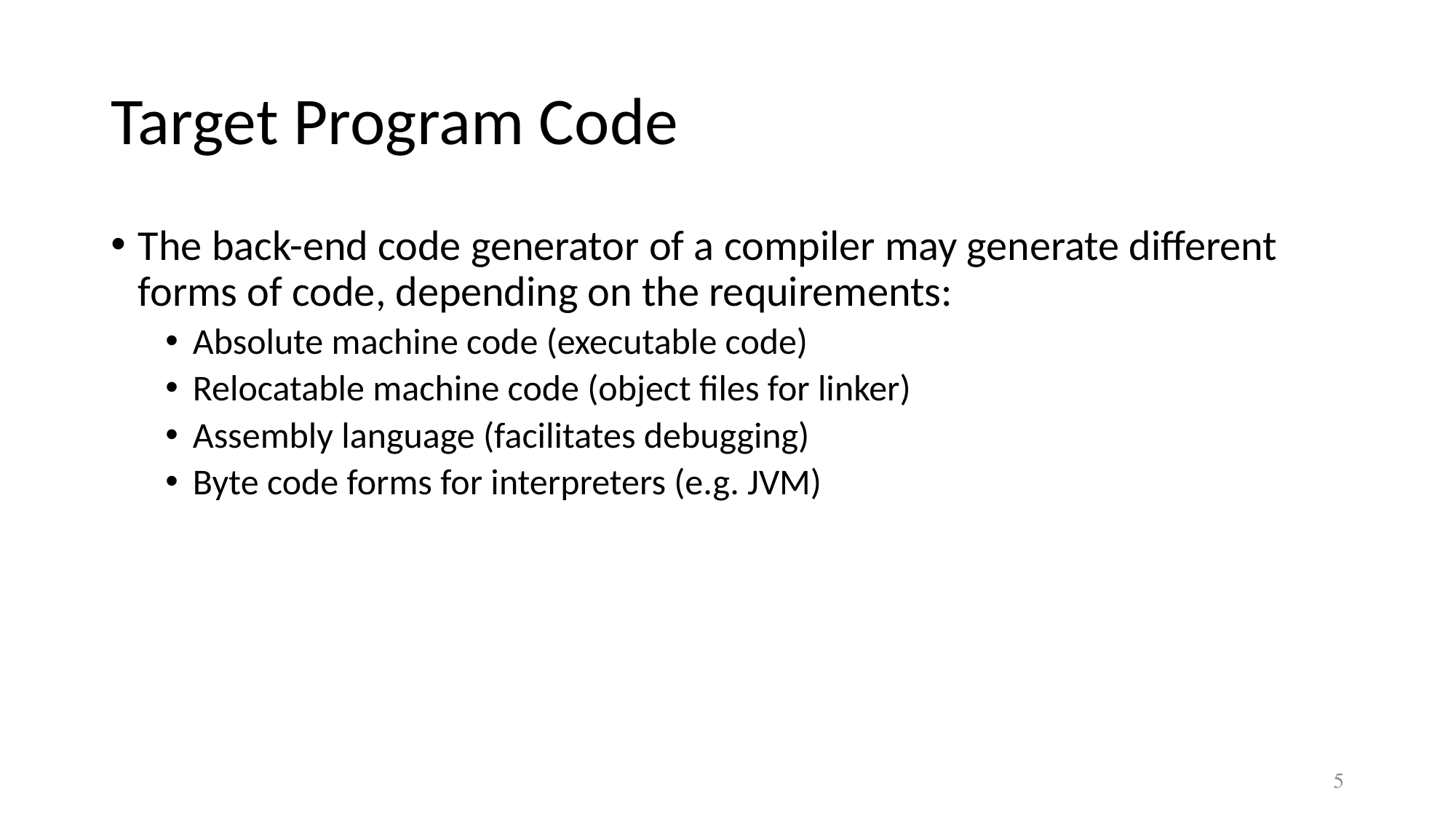

# Target Program Code
The back-end code generator of a compiler may generate different forms of code, depending on the requirements:
Absolute machine code (executable code)
Relocatable machine code (object files for linker)
Assembly language (facilitates debugging)
Byte code forms for interpreters (e.g. JVM)
5